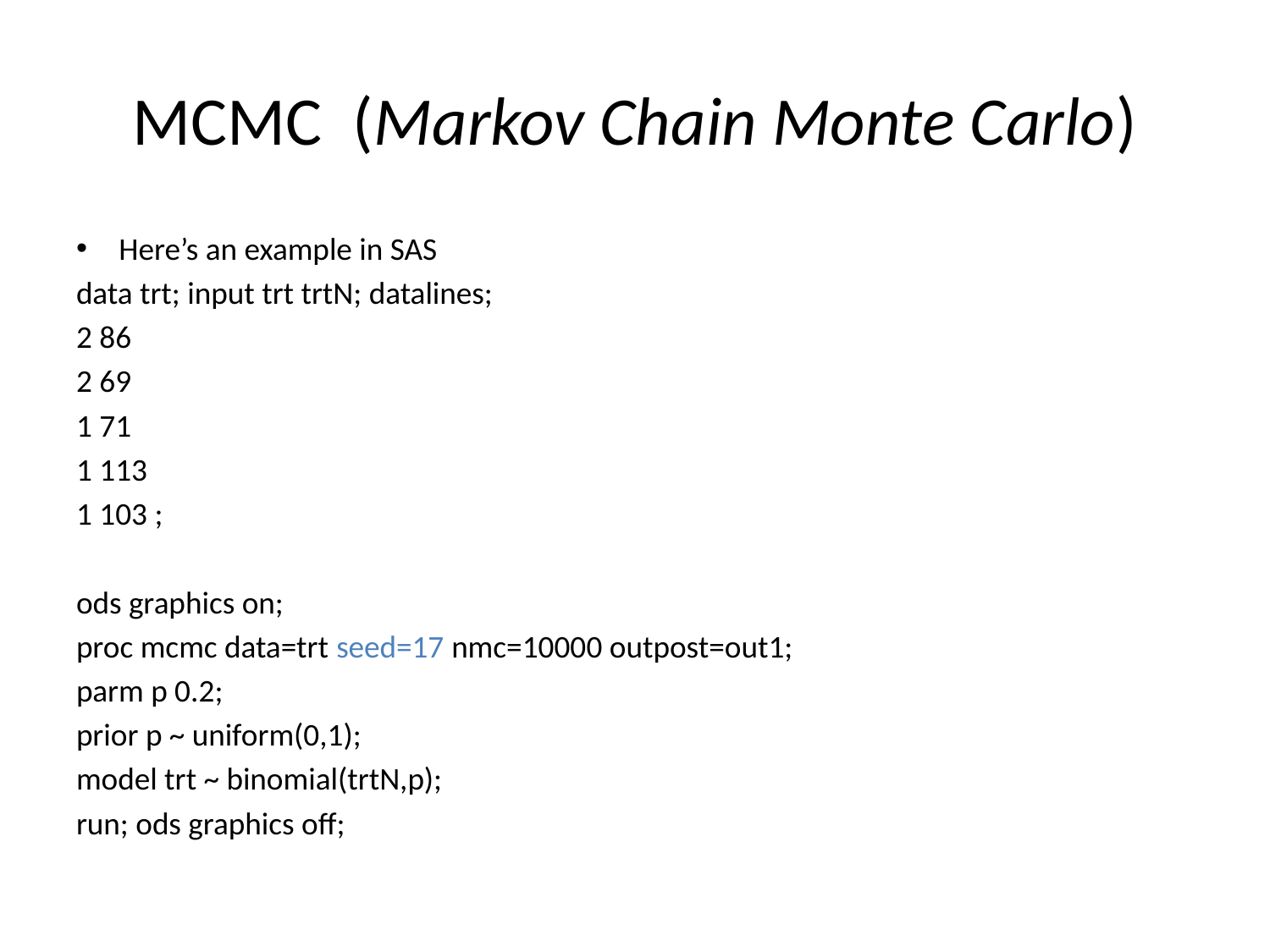

# MCMC  (Markov Chain Monte Carlo)
Here’s an example in SAS
data trt; input trt trtN; datalines;
2 86
2 69
1 71
1 113
1 103 ;

ods graphics on;
proc mcmc data=trt seed=17 nmc=10000 outpost=out1;
parm p 0.2;
prior p ~ uniform(0,1);
model trt ~ binomial(trtN,p);
run; ods graphics off;